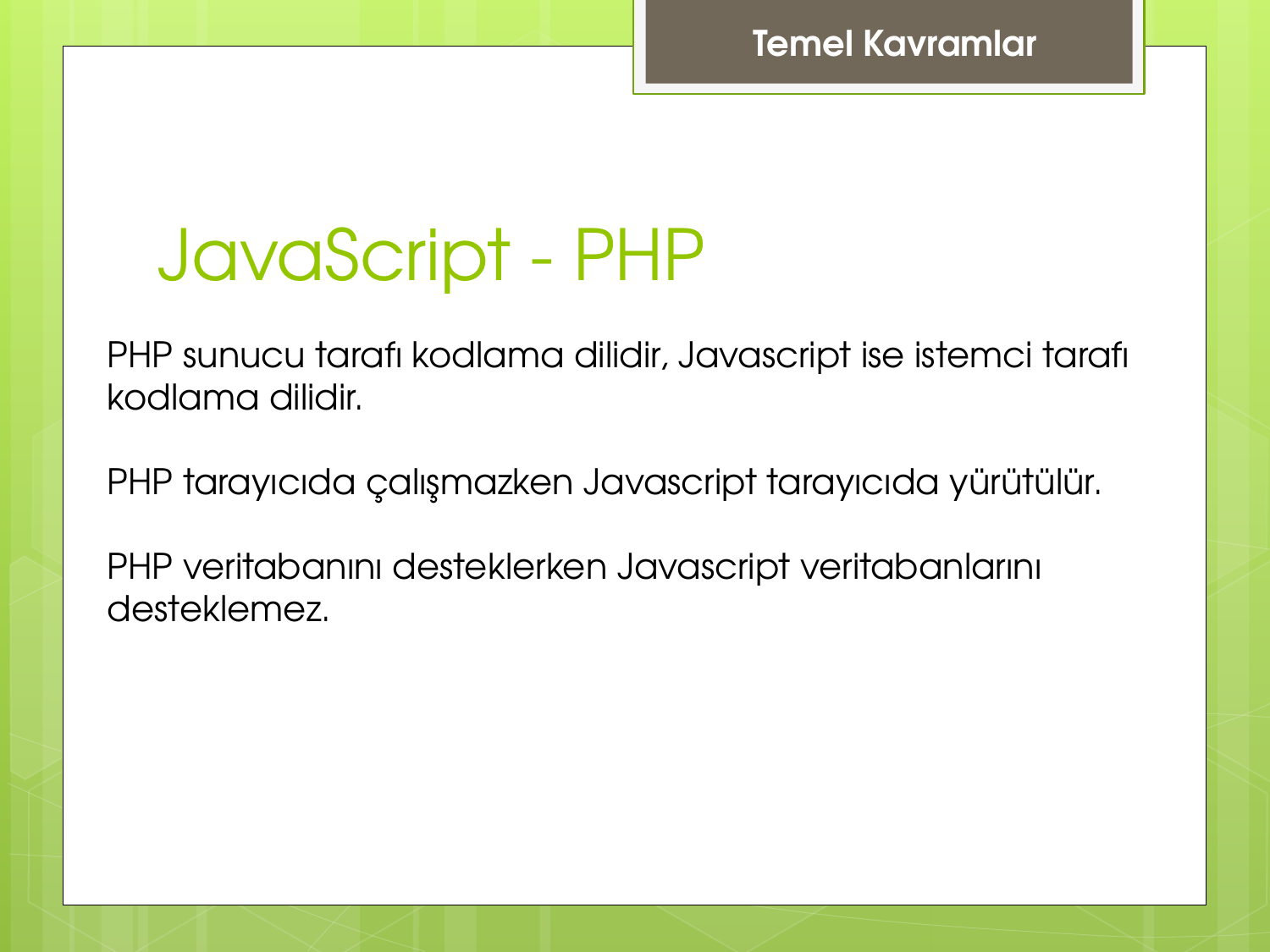

Temel Kavramlar
# JavaScript - PHP
PHP sunucu tarafı kodlama dilidir, Javascript ise istemci tarafı kodlama dilidir.

PHP tarayıcıda çalışmazken Javascript tarayıcıda yürütülür.

PHP veritabanını desteklerken Javascript veritabanlarını desteklemez.